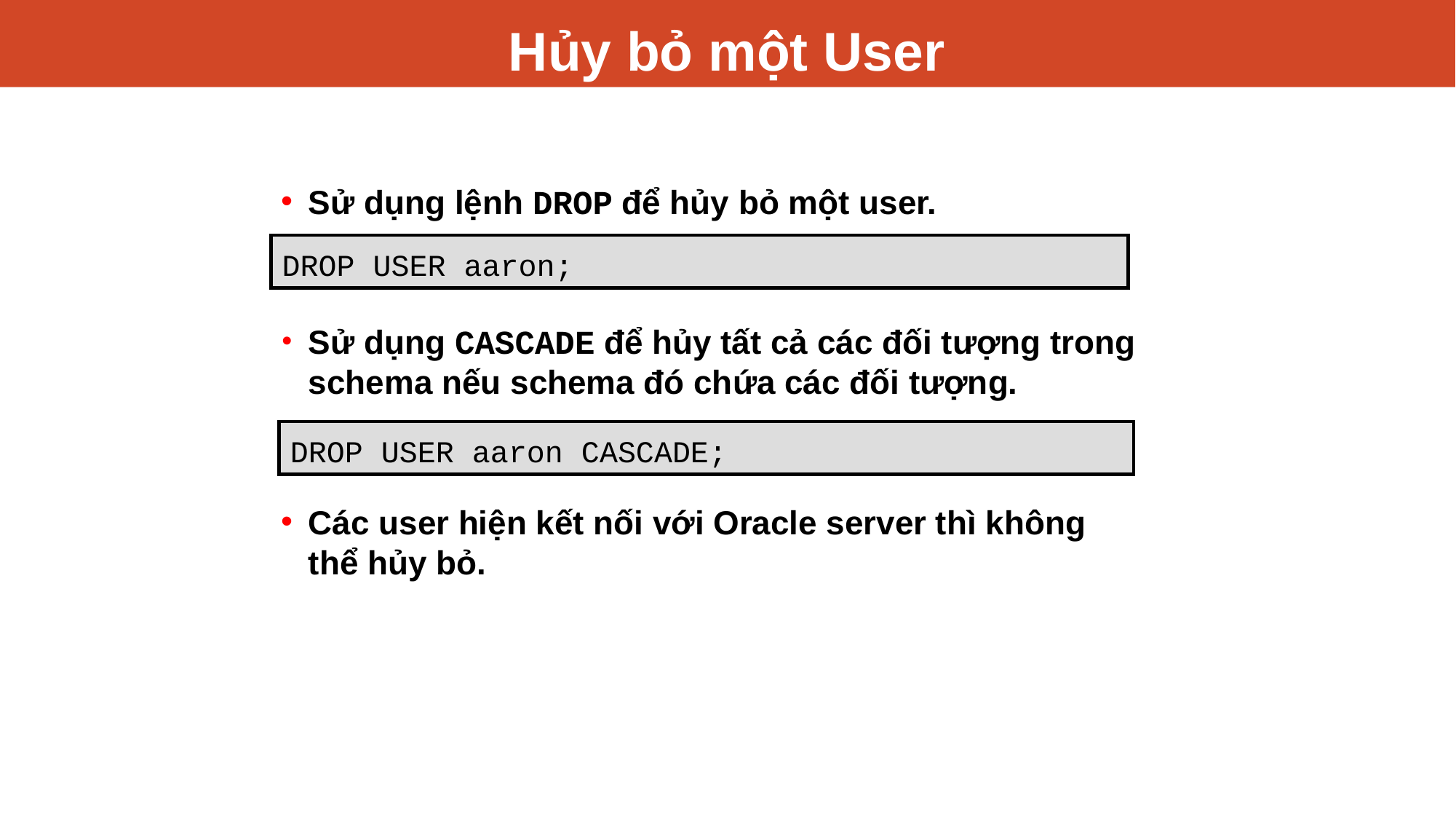

# Hủy bỏ một User

Sử dụng lệnh DROP để hủy bỏ một user.

Sử dụng CASCADE để hủy tất cả các đối tượng trong schema nếu schema đó chứa các đối tượng.

Các user hiện kết nối với Oracle server thì không thể hủy bỏ.
DROP USER aaron;

DROP USER aaron CASCADE;